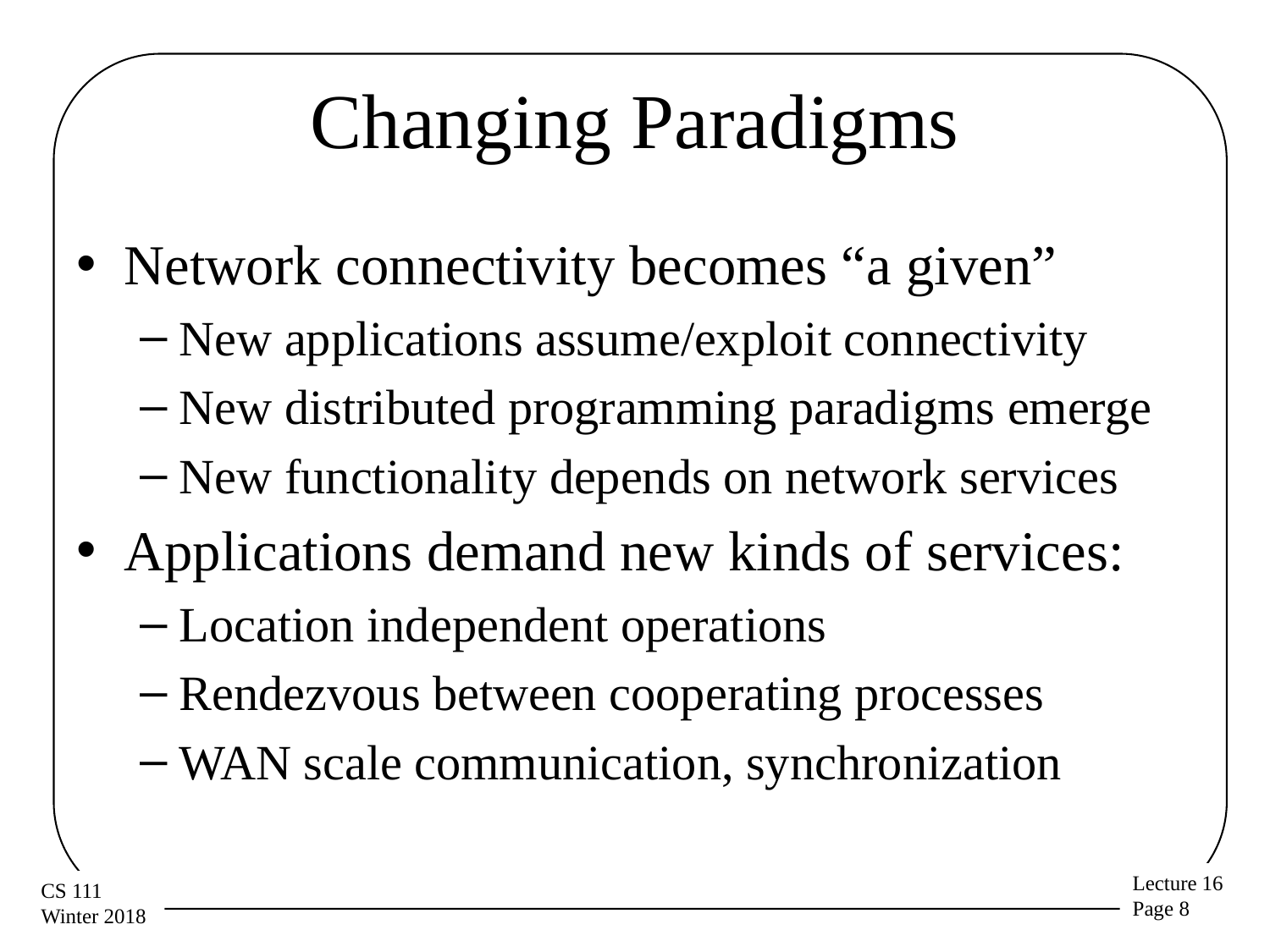

# Changing Paradigms
Network connectivity becomes “a given”
New applications assume/exploit connectivity
New distributed programming paradigms emerge
New functionality depends on network services
Applications demand new kinds of services:
Location independent operations
Rendezvous between cooperating processes
WAN scale communication, synchronization